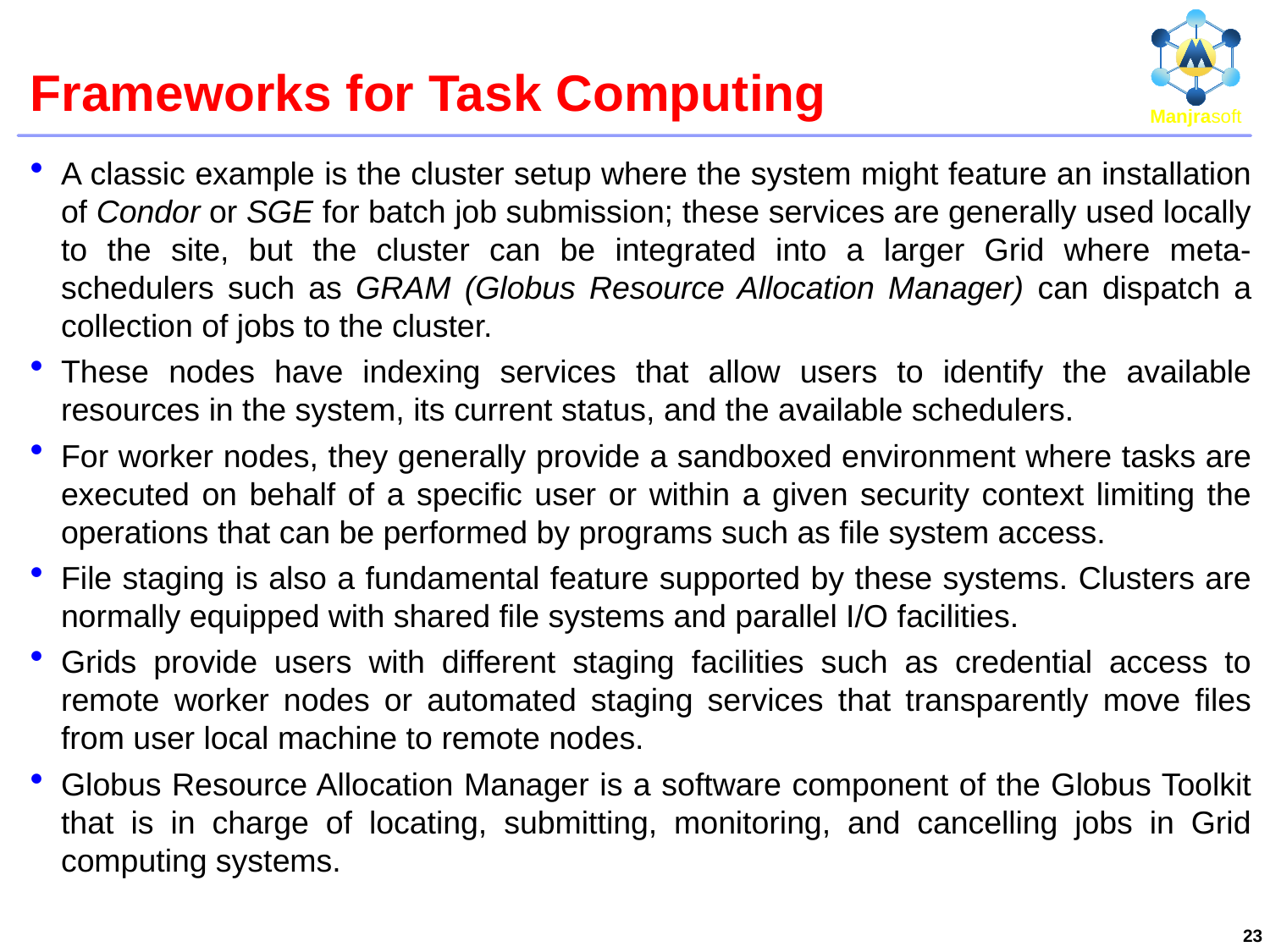

# Frameworks for Task Computing
A classic example is the cluster setup where the system might feature an installation of Condor or SGE for batch job submission; these services are generally used locally to the site, but the cluster can be integrated into a larger Grid where meta-schedulers such as GRAM (Globus Resource Allocation Manager) can dispatch a collection of jobs to the cluster.
These nodes have indexing services that allow users to identify the available resources in the system, its current status, and the available schedulers.
For worker nodes, they generally provide a sandboxed environment where tasks are executed on behalf of a specific user or within a given security context limiting the operations that can be performed by programs such as file system access.
File staging is also a fundamental feature supported by these systems. Clusters are normally equipped with shared file systems and parallel I/O facilities.
Grids provide users with different staging facilities such as credential access to remote worker nodes or automated staging services that transparently move files from user local machine to remote nodes.
Globus Resource Allocation Manager is a software component of the Globus Toolkit that is in charge of locating, submitting, monitoring, and cancelling jobs in Grid computing systems.
23